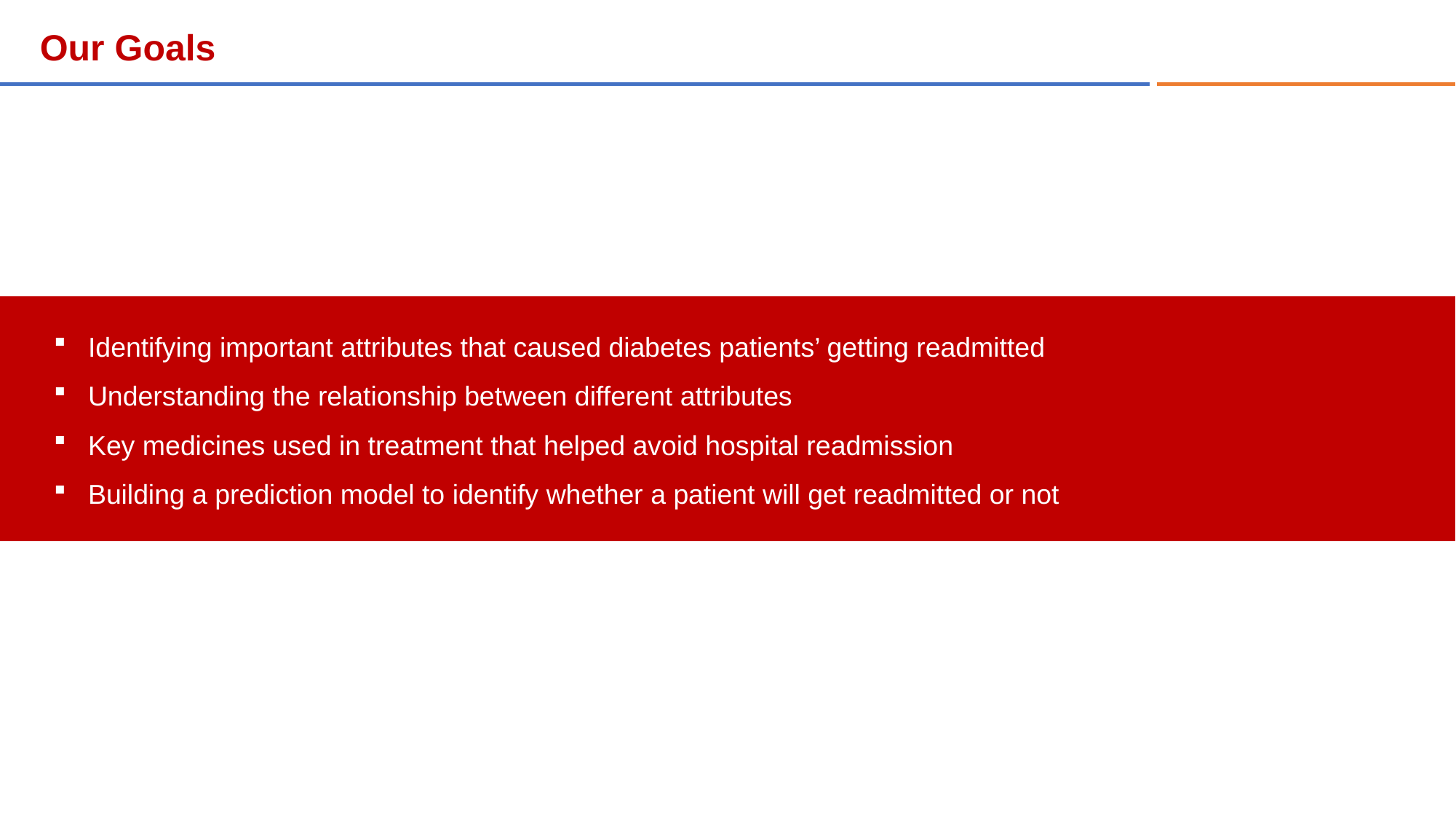

Our Goals

Identifying important attributes that caused diabetes patients’ getting readmitted
Understanding the relationship between different attributes
Key medicines used in treatment that helped avoid hospital readmission
Building a prediction model to identify whether a patient will get readmitted or not